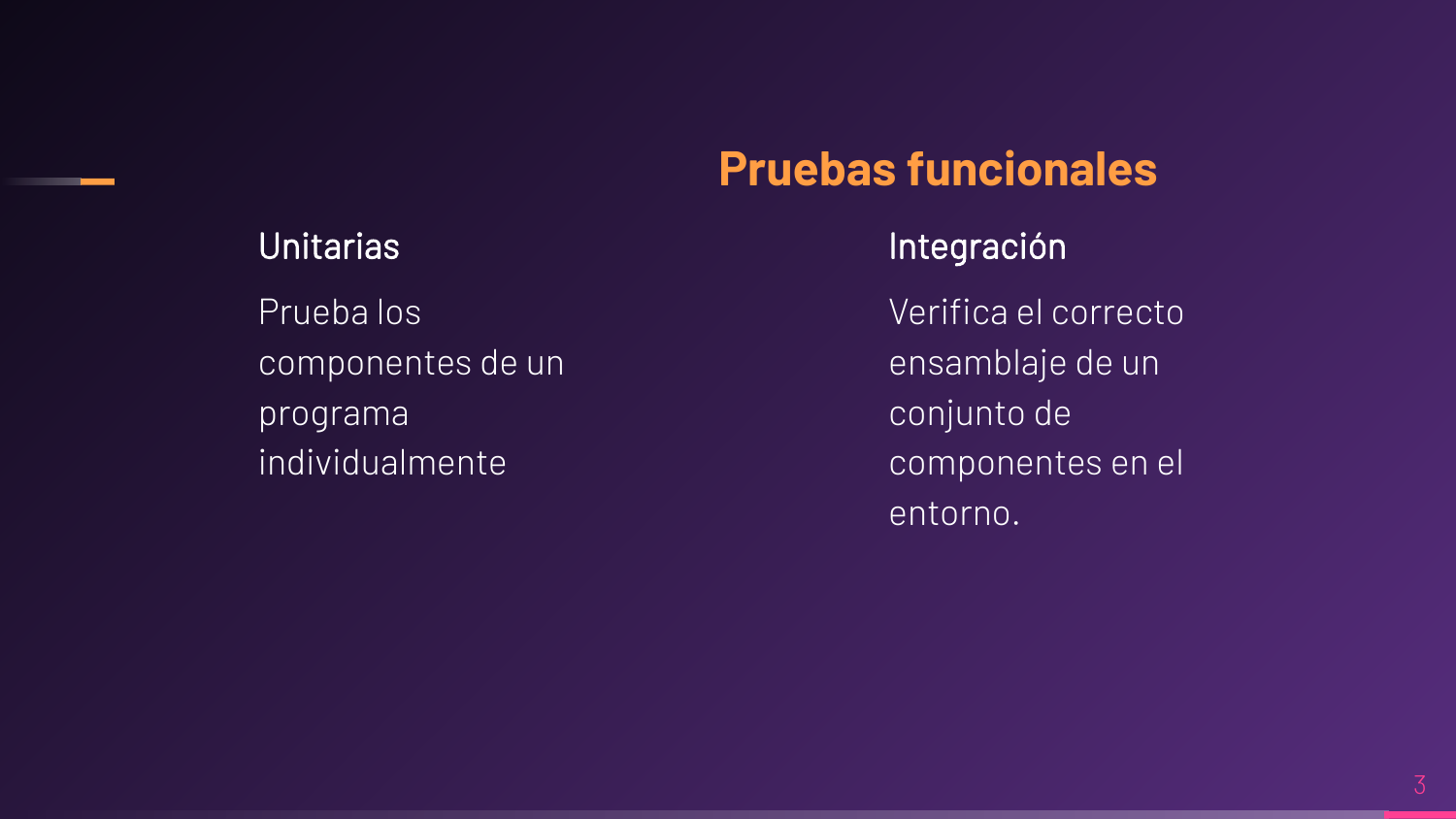

Pruebas funcionales
Unitarias
Prueba los componentes de un programa individualmente
Integración
Verifica el correcto ensamblaje de un conjunto de componentes en el entorno.
3